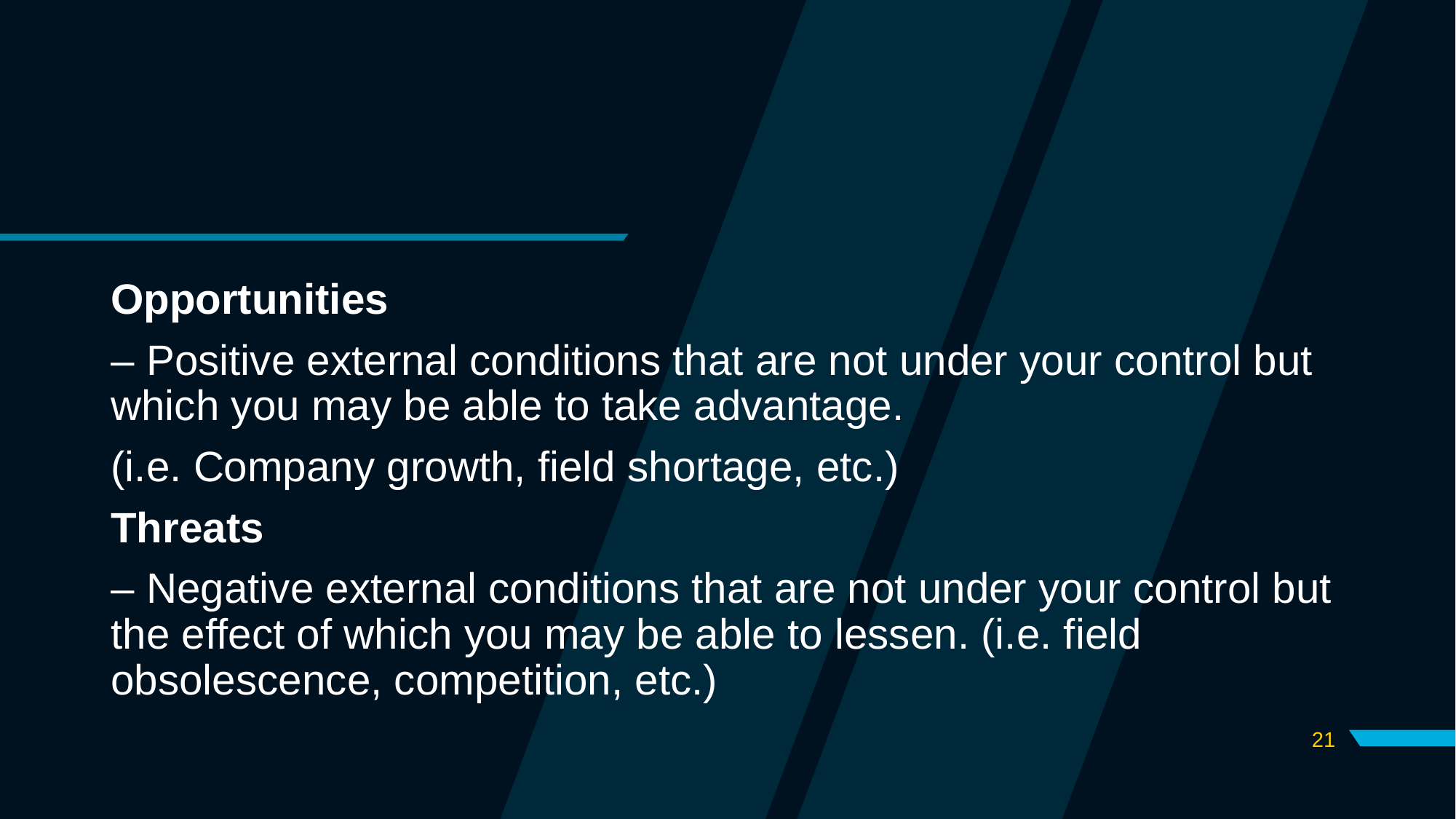

Opportunities
– Positive external conditions that are not under your control but which you may be able to take advantage.
(i.e. Company growth, field shortage, etc.)
Threats
– Negative external conditions that are not under your control but the effect of which you may be able to lessen. (i.e. field obsolescence, competition, etc.)
21